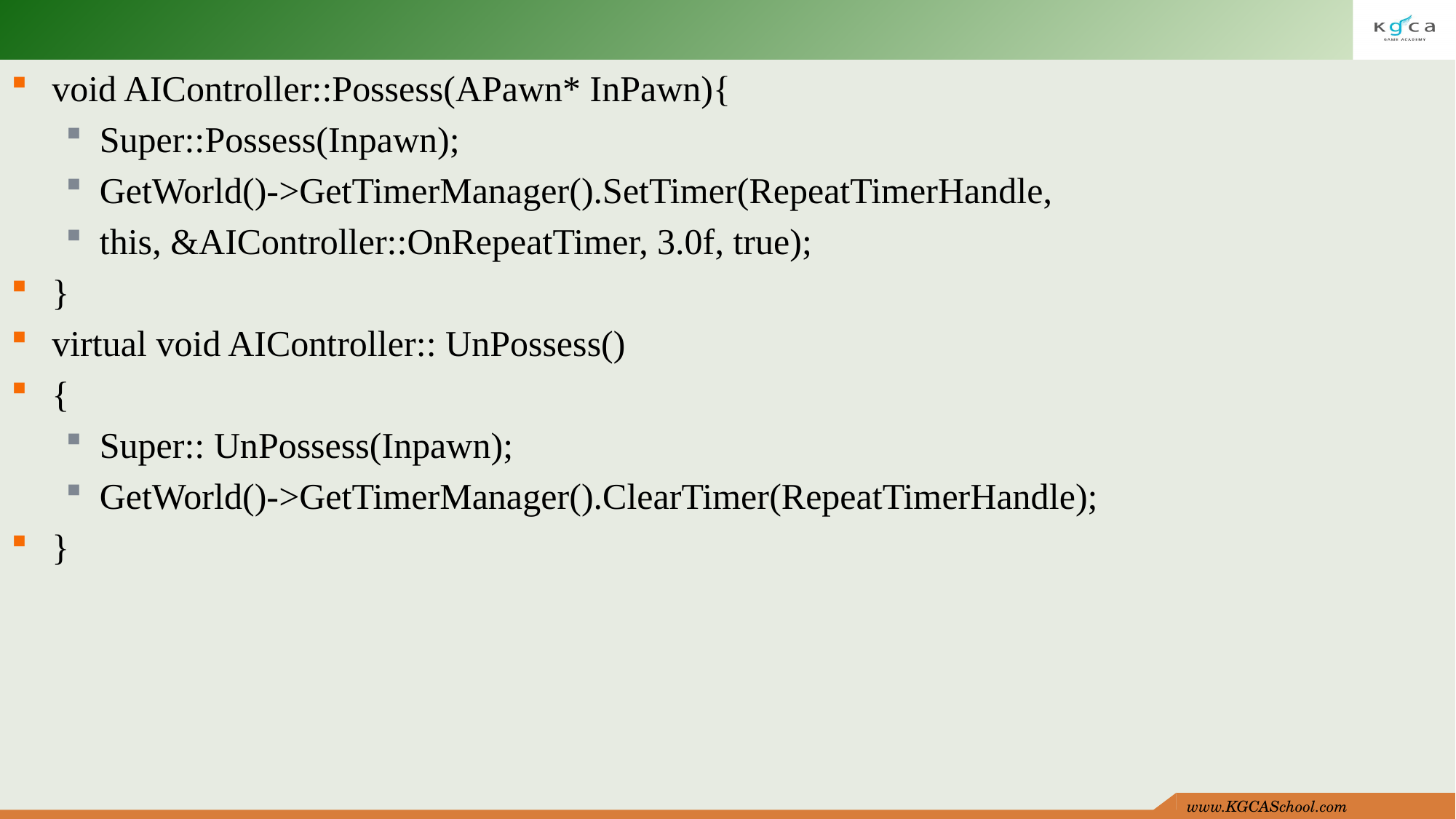

#
void AIController::Possess(APawn* InPawn){
Super::Possess(Inpawn);
GetWorld()->GetTimerManager().SetTimer(RepeatTimerHandle,
this, &AIController::OnRepeatTimer, 3.0f, true);
}
virtual void AIController:: UnPossess()
{
Super:: UnPossess(Inpawn);
GetWorld()->GetTimerManager().ClearTimer(RepeatTimerHandle);
}